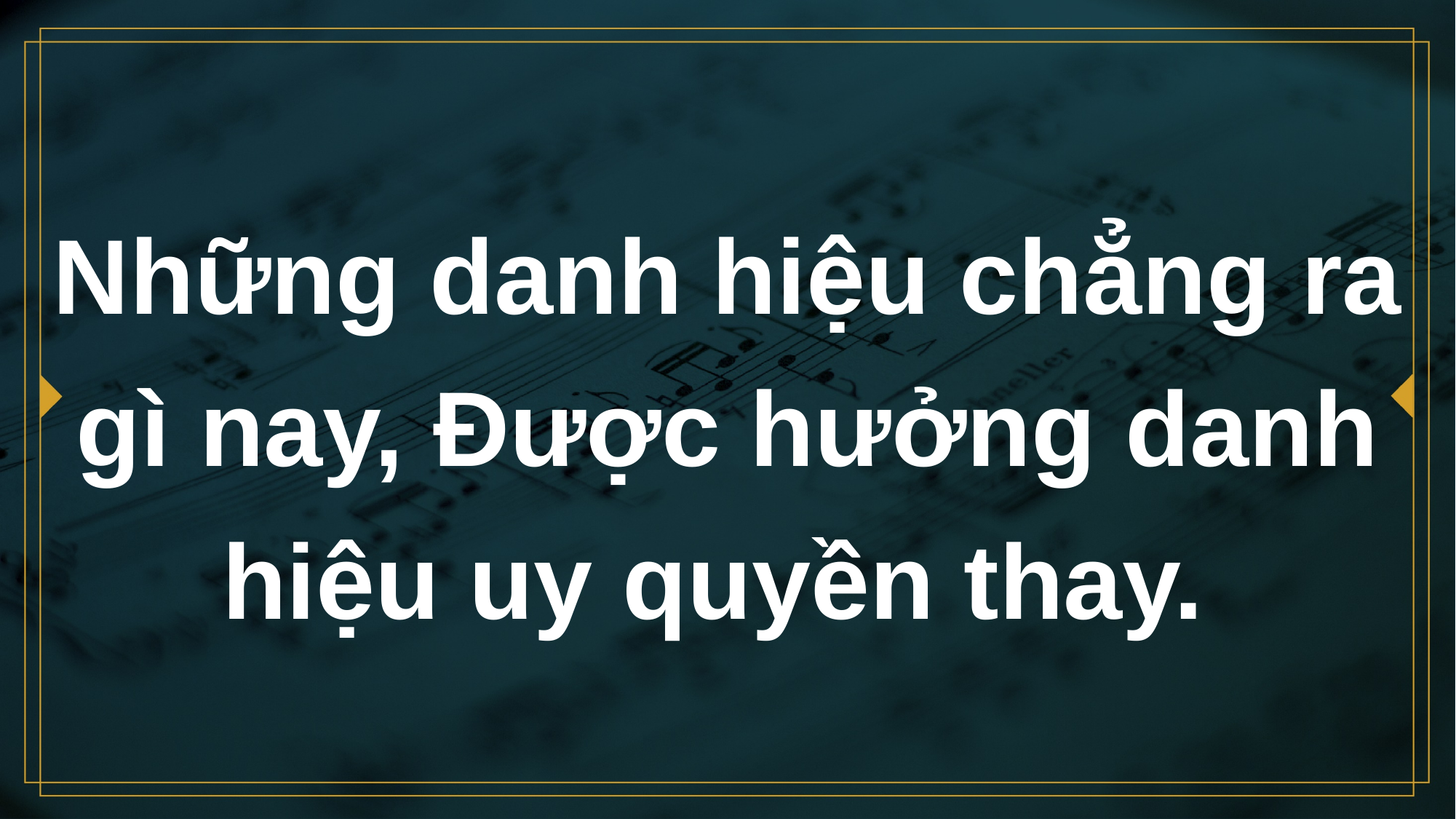

# Những danh hiệu chẳng ra gì nay, Được hưởng danh hiệu uy quyền thay.